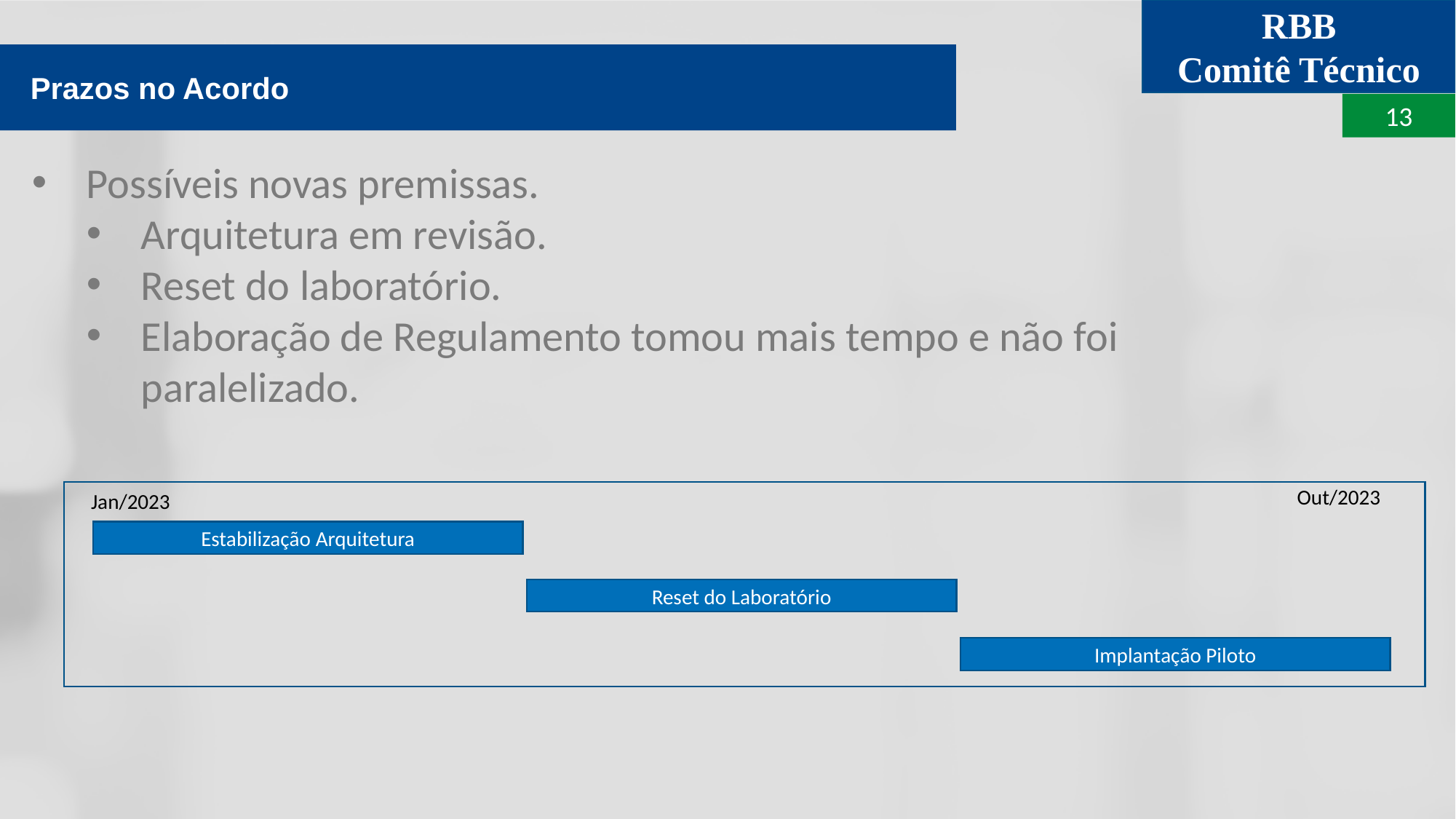

Prazos no Acordo
Possíveis novas premissas.
Arquitetura em revisão.
Reset do laboratório.
Elaboração de Regulamento tomou mais tempo e não foi paralelizado.
Jan/2023
Out/2023

Estabilização Arquitetura
Reset do Laboratório
Implantação Piloto